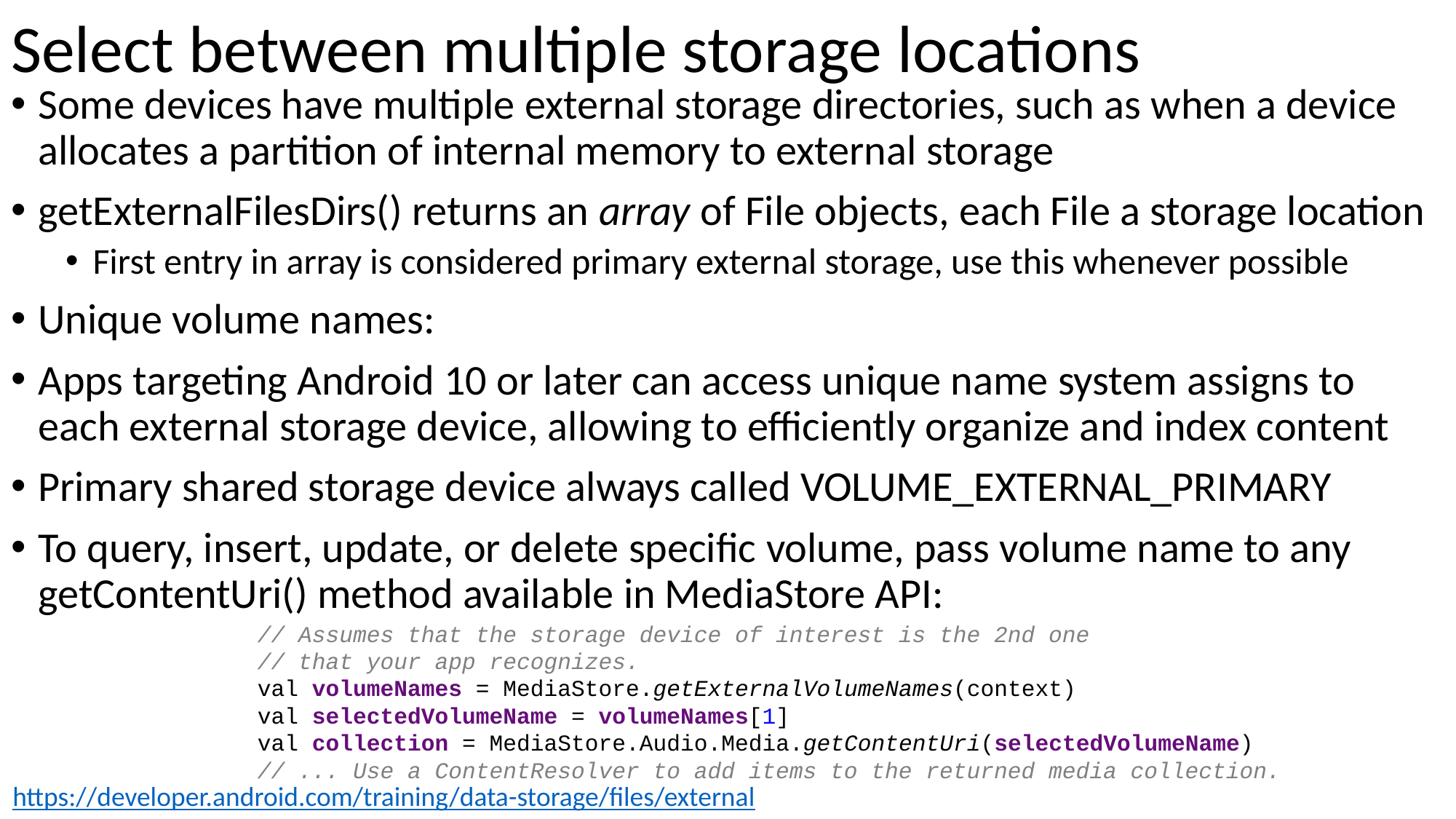

# Select between multiple storage locations
Some devices have multiple external storage directories, such as when a device allocates a partition of internal memory to external storage
getExternalFilesDirs() returns an array of File objects, each File a storage location
First entry in array is considered primary external storage, use this whenever possible
Unique volume names:
Apps targeting Android 10 or later can access unique name system assigns to each external storage device, allowing to efficiently organize and index content
Primary shared storage device always called VOLUME_EXTERNAL_PRIMARY
To query, insert, update, or delete specific volume, pass volume name to any getContentUri() method available in MediaStore API:

// Assumes that the storage device of interest is the 2nd one
// that your app recognizes.
val volumeNames = MediaStore.getExternalVolumeNames(context)
val selectedVolumeName = volumeNames[1]
val collection = MediaStore.Audio.Media.getContentUri(selectedVolumeName)
// ... Use a ContentResolver to add items to the returned media collection.
https://developer.android.com/training/data-storage/files/external